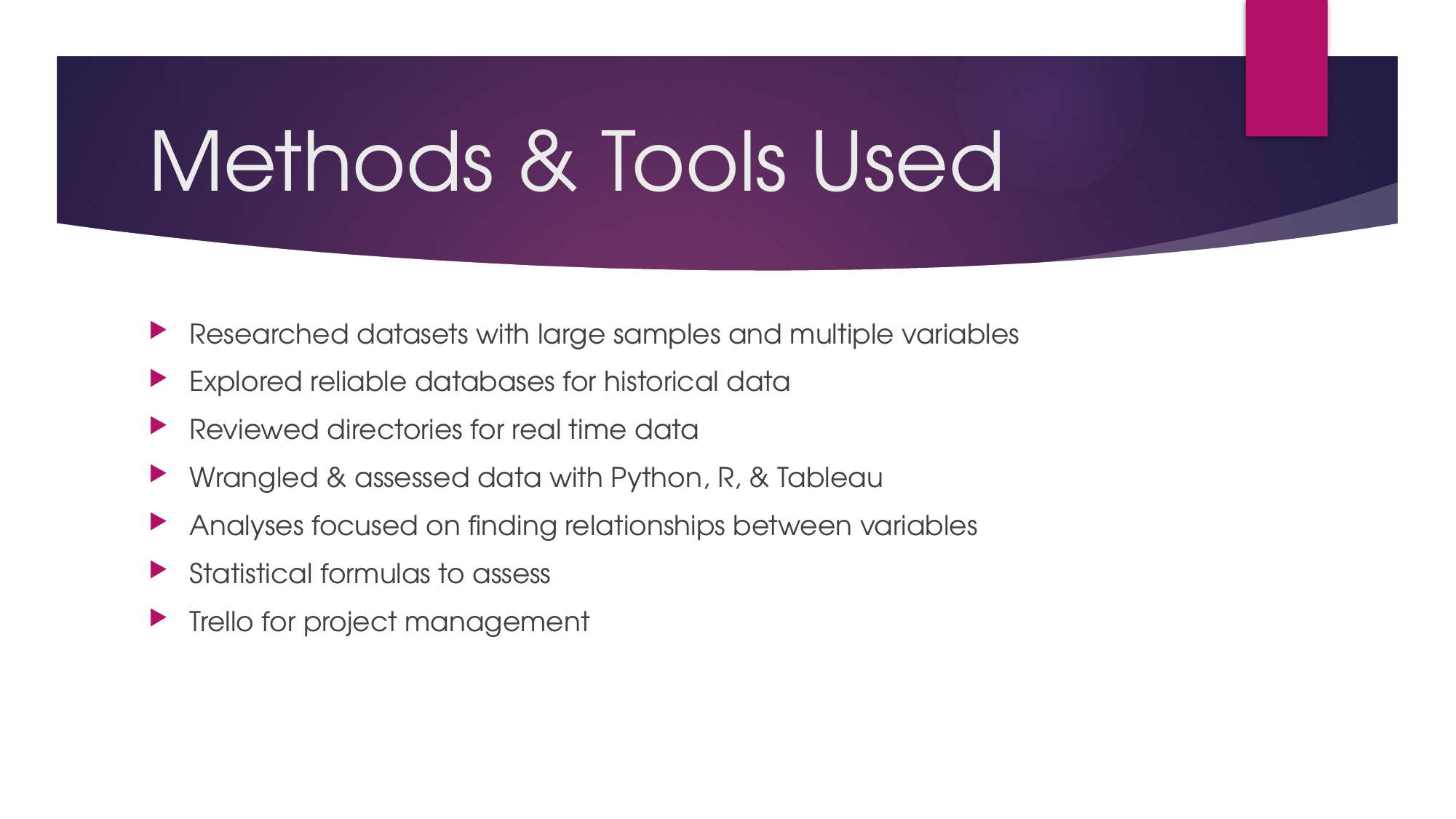

# Methods & Tools Used
Researched datasets with large samples and multiple variables
Explored reliable databases for historical data
Reviewed directories for real time data
Wrangled & assessed data with Python, R, & Tableau
Analyses focused on finding relationships between variables
Statistical formulas to assess
Trello for project management